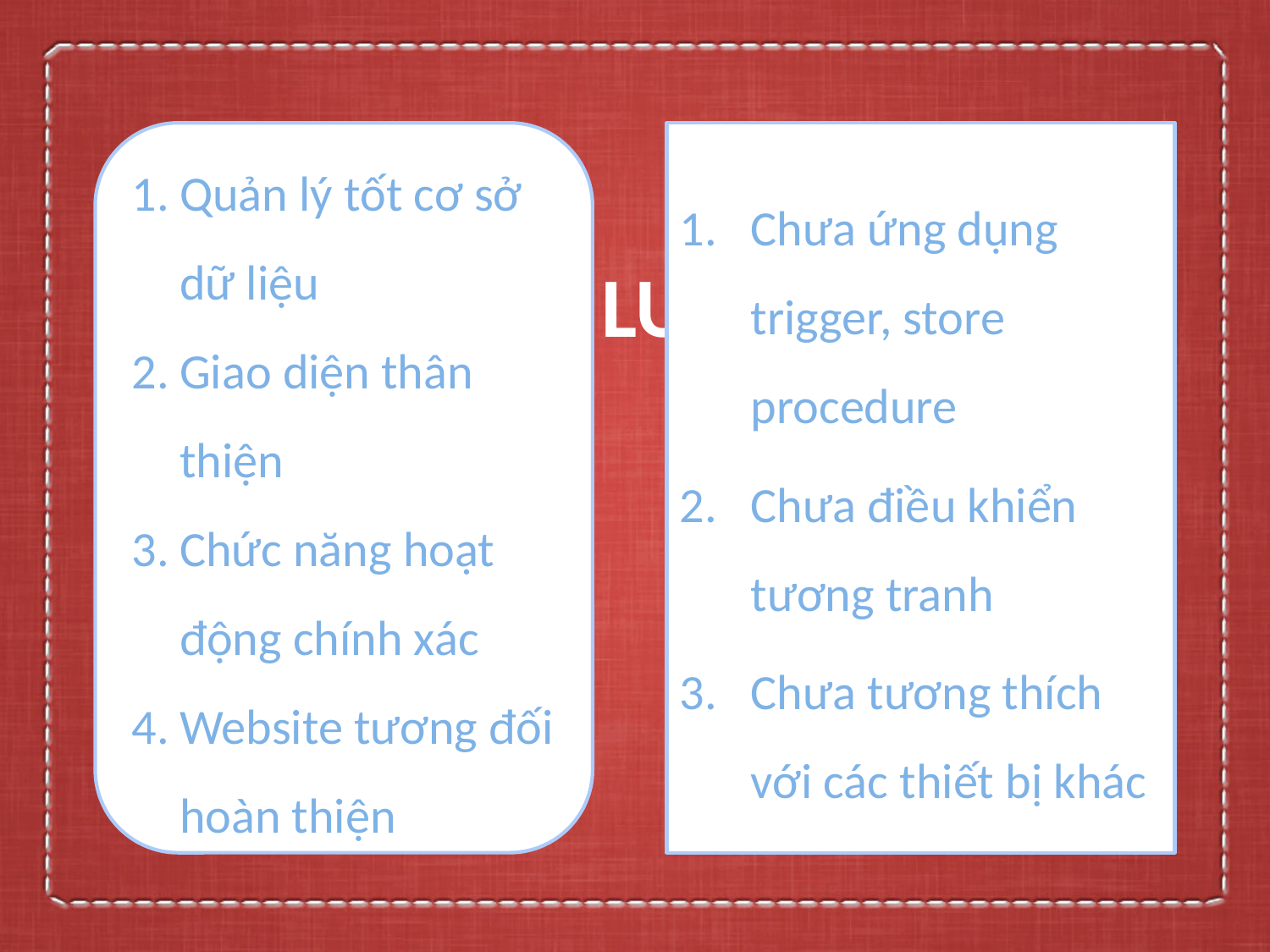

Quản lý tốt cơ sở dữ liệu
Giao diện thân thiện
Chức năng hoạt động chính xác
Website tương đối hoàn thiện
Chưa ứng dụng trigger, store procedure
Chưa điều khiển tương tranh
Chưa tương thích với các thiết bị khác
# KẾT LUẬN